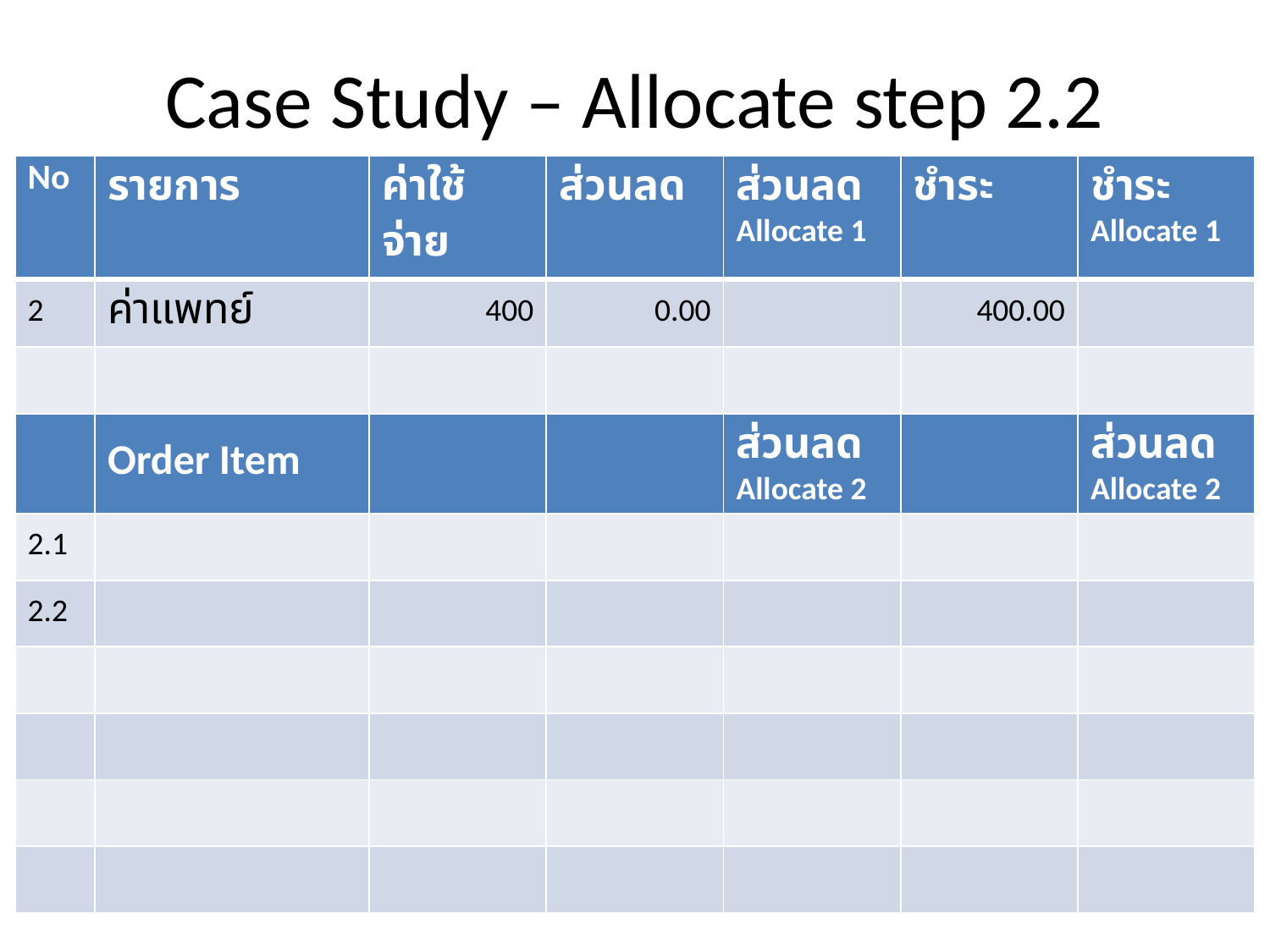

# Case Study – Allocate step 2.2
| No | รายการ | ค่าใช้จ่าย | ส่วนลด | ส่วนลด Allocate 1 | ชำระ | ชำระ Allocate 1 |
| --- | --- | --- | --- | --- | --- | --- |
| 2 | ค่าแพทย์ | 400 | 0.00 |  | 400.00 |  |
|  |  |  |  |  |  |  |
|  | Order Item |  |  | ส่วนลด Allocate 2 |  | ส่วนลด Allocate 2 |
| 2.1 |  |  |  |  |  |  |
| 2.2 |  |  |  |  |  |  |
|  |  |  |  |  |  |  |
|  |  |  |  |  |  |  |
|  |  |  |  |  |  |  |
|  |  |  |  |  |  |  |